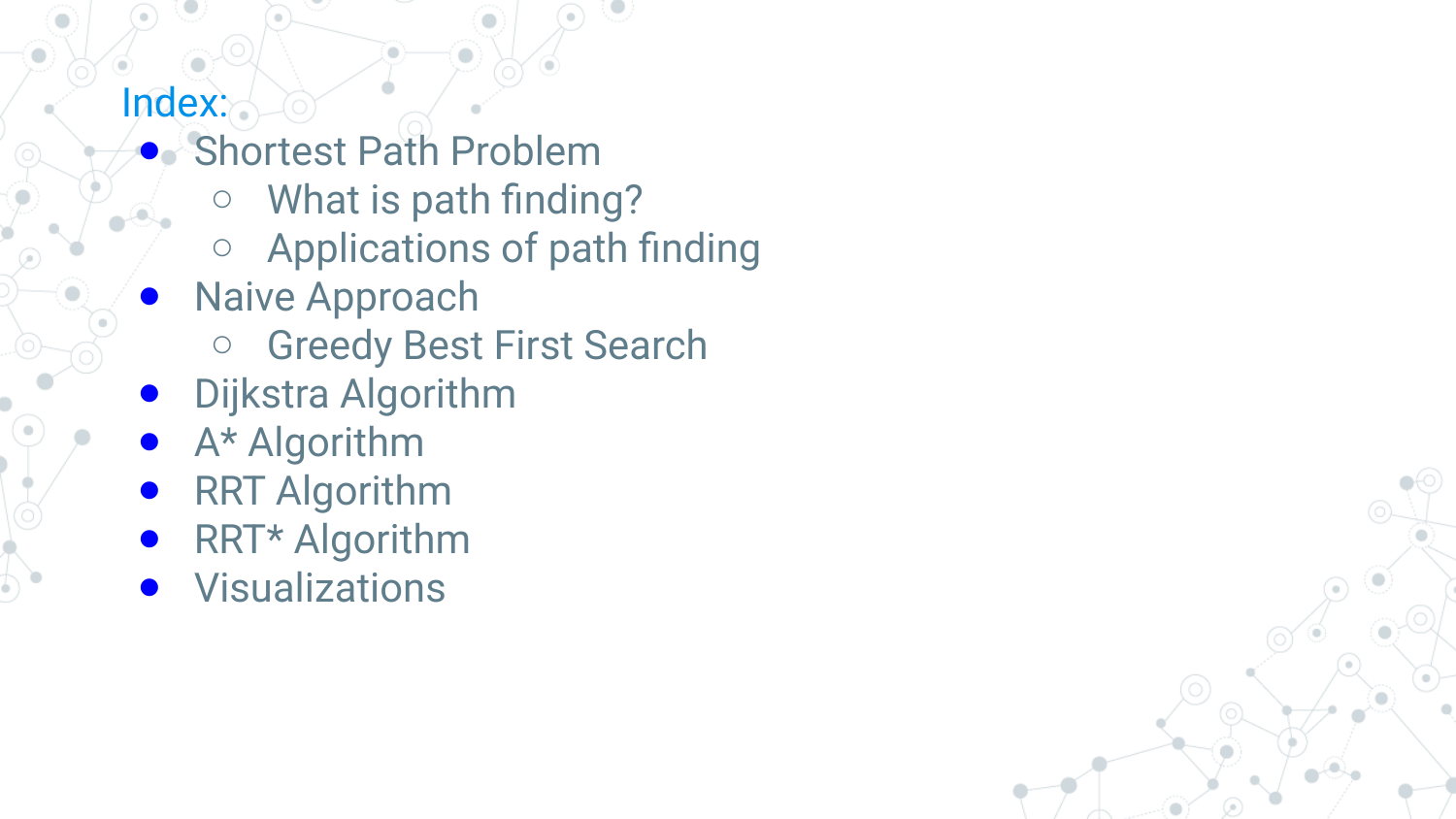

Index:
Shortest Path Problem
What is path finding?
Applications of path finding
Naive Approach
Greedy Best First Search
Dijkstra Algorithm
A* Algorithm
RRT Algorithm
RRT* Algorithm
Visualizations